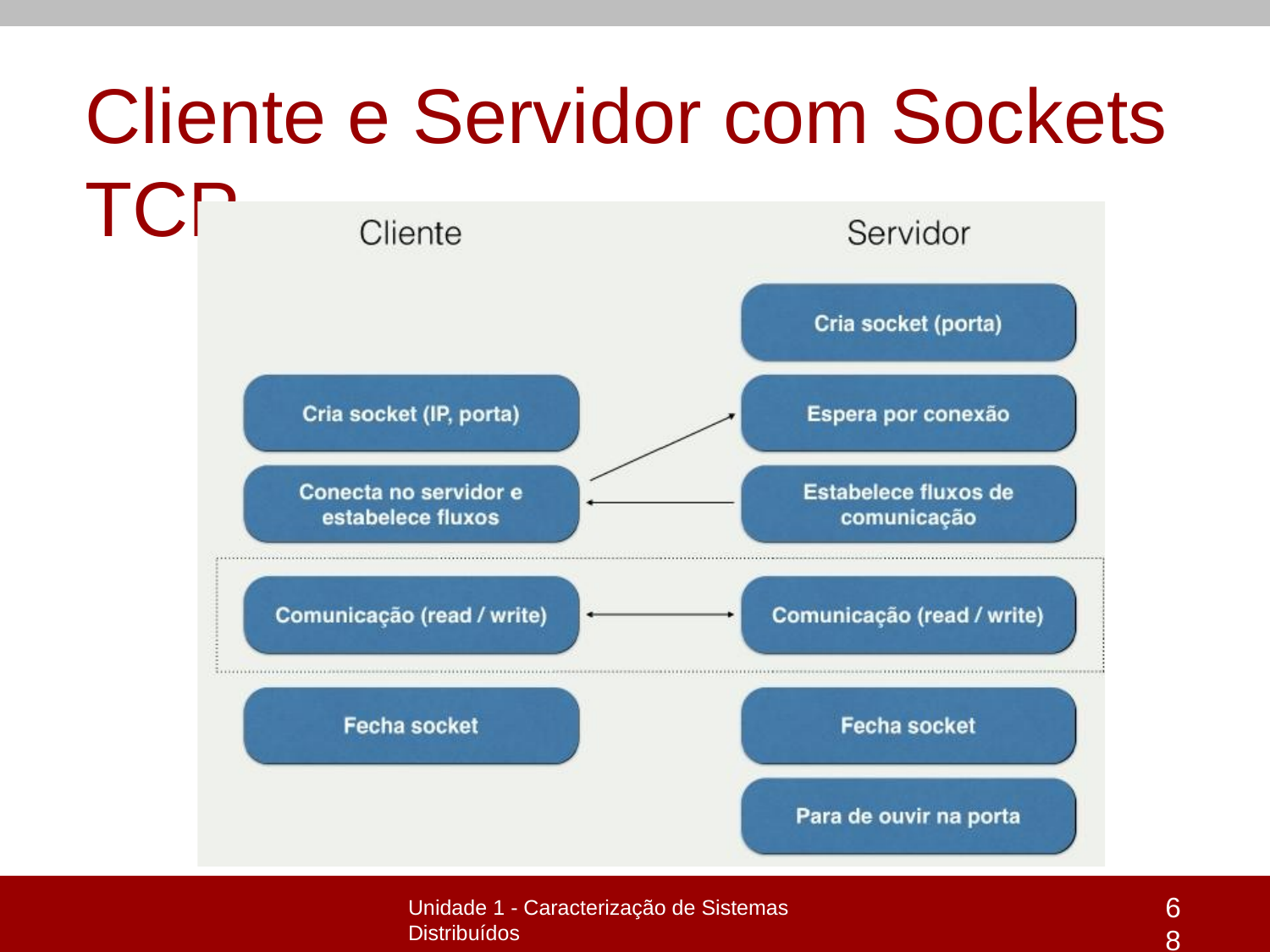

# Cliente e Servidor com Sockets TCP

68
Unidade 1 - Caracterização de Sistemas Distribuídos